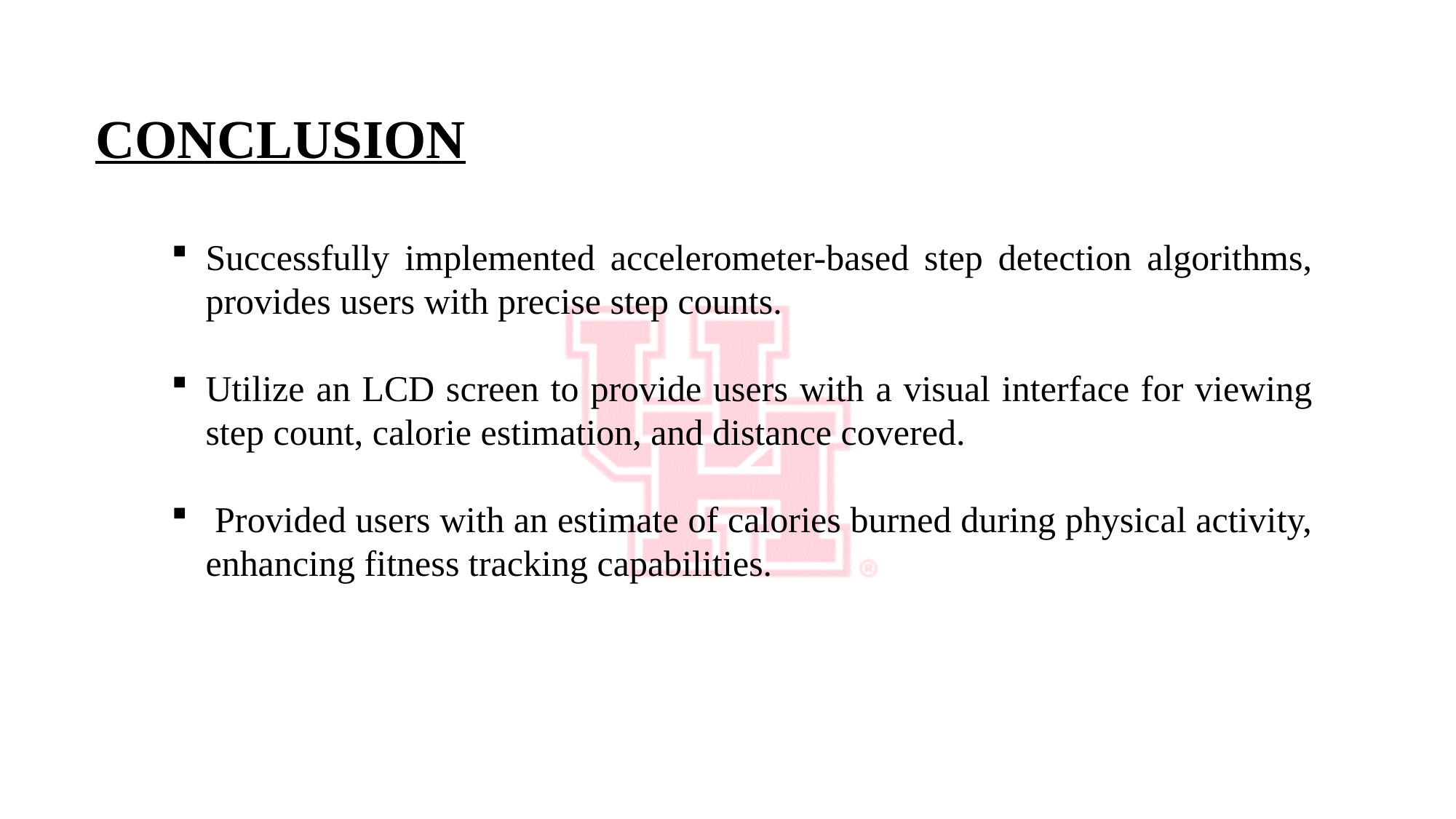

CONCLUSION
Successfully implemented accelerometer-based step detection algorithms, provides users with precise step counts.

Utilize an LCD screen to provide users with a visual interface for viewing step count, calorie estimation, and distance covered.

 Provided users with an estimate of calories burned during physical activity, enhancing fitness tracking capabilities.